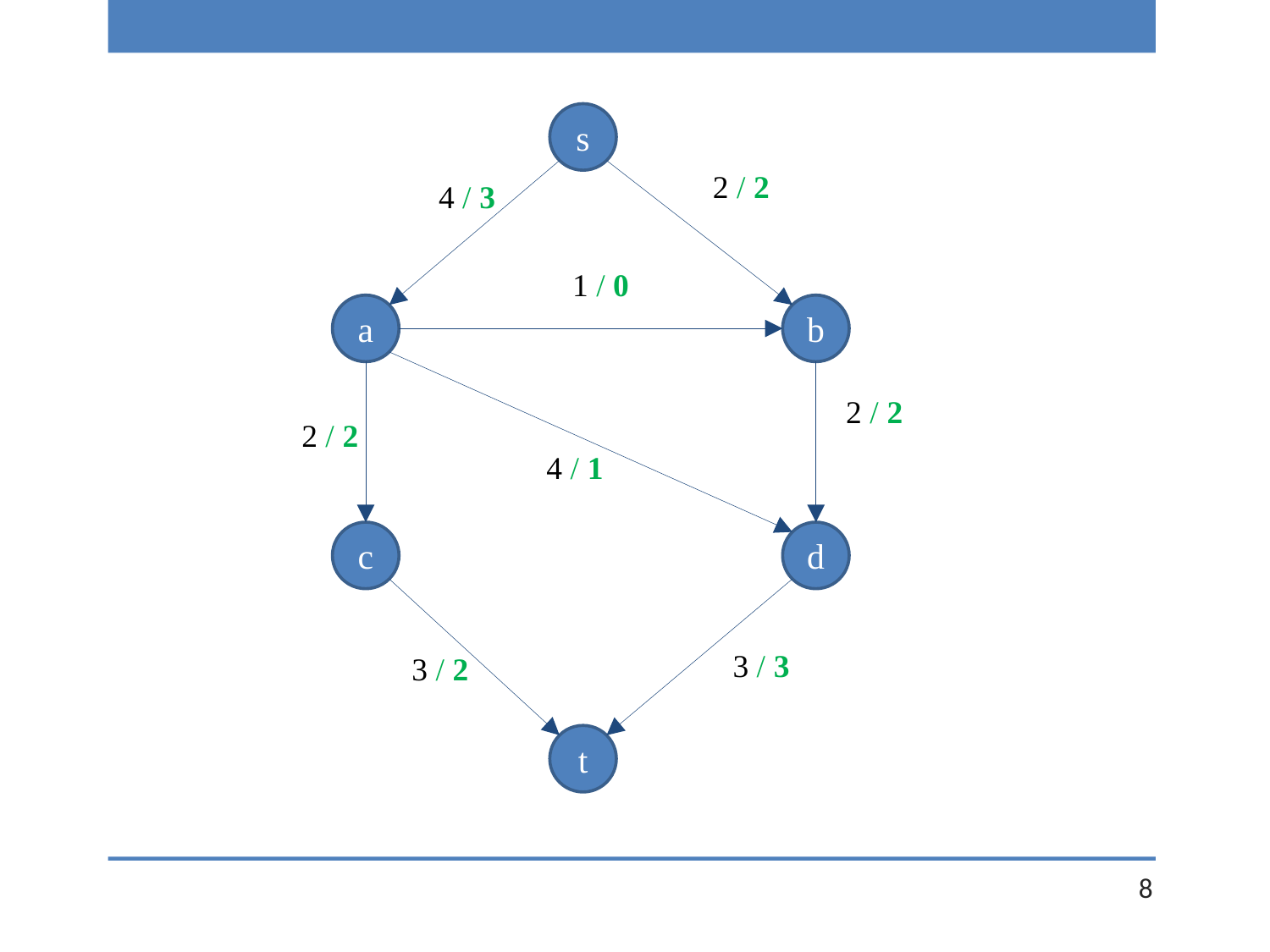

s
2 / 2
4 / 3
1 / 0
a
b
2 / 2
2 / 2
4 / 1
c
d
3 / 3
3 / 2
t
8